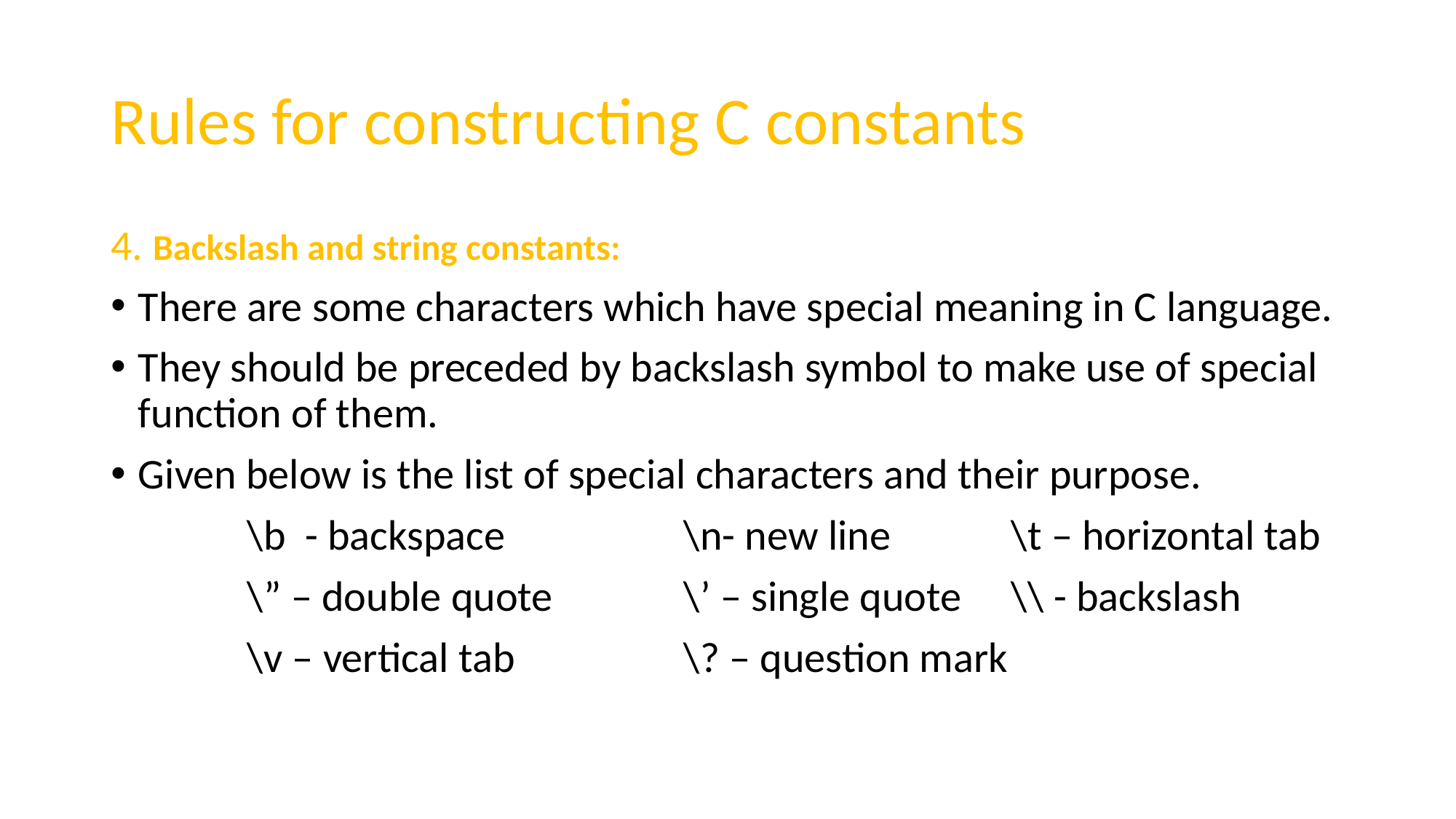

# Rules for constructing C constants
4. Backslash and string constants:
There are some characters which have special meaning in C language.
They should be preceded by backslash symbol to make use of special function of them.
Given below is the list of special characters and their purpose.
		\b  - backspace		\n- new line		\t – horizontal tab
		\” – double quote		\’ – single quote	\\ - backslash
		\v – vertical tab		\? – question mark